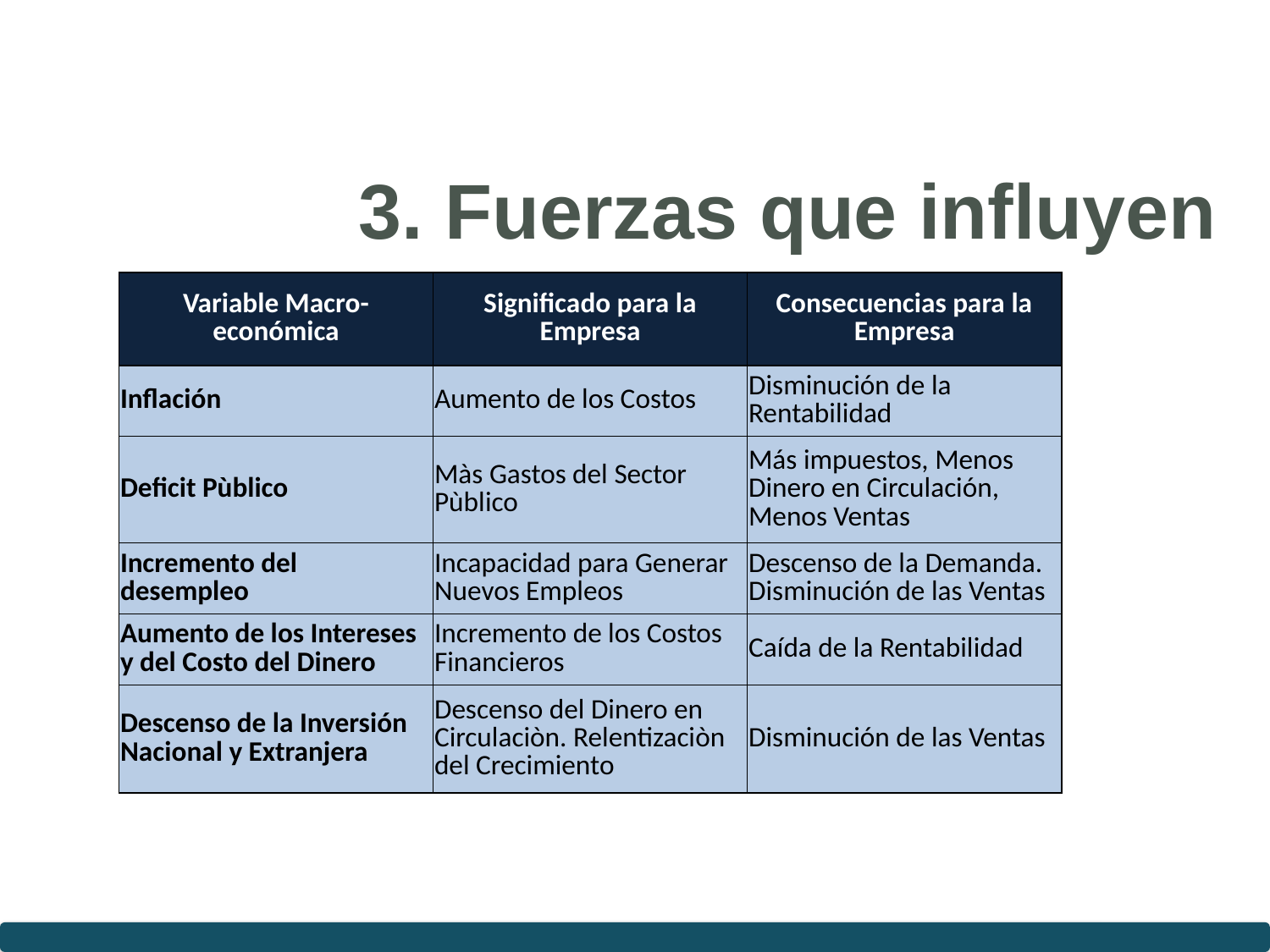

# 3. Fuerzas que influyen
| Variable Macro-económica | Significado para la Empresa | Consecuencias para la Empresa |
| --- | --- | --- |
| Inflación | Aumento de los Costos | Disminución de la Rentabilidad |
| Deficit Pùblico | Màs Gastos del Sector Pùblico | Más impuestos, Menos Dinero en Circulación, Menos Ventas |
| Incremento del desempleo | Incapacidad para Generar Nuevos Empleos | Descenso de la Demanda. Disminución de las Ventas |
| Aumento de los Intereses y del Costo del Dinero | Incremento de los Costos Financieros | Caída de la Rentabilidad |
| Descenso de la Inversión Nacional y Extranjera | Descenso del Dinero en Circulaciòn. Relentizaciòn del Crecimiento | Disminución de las Ventas |